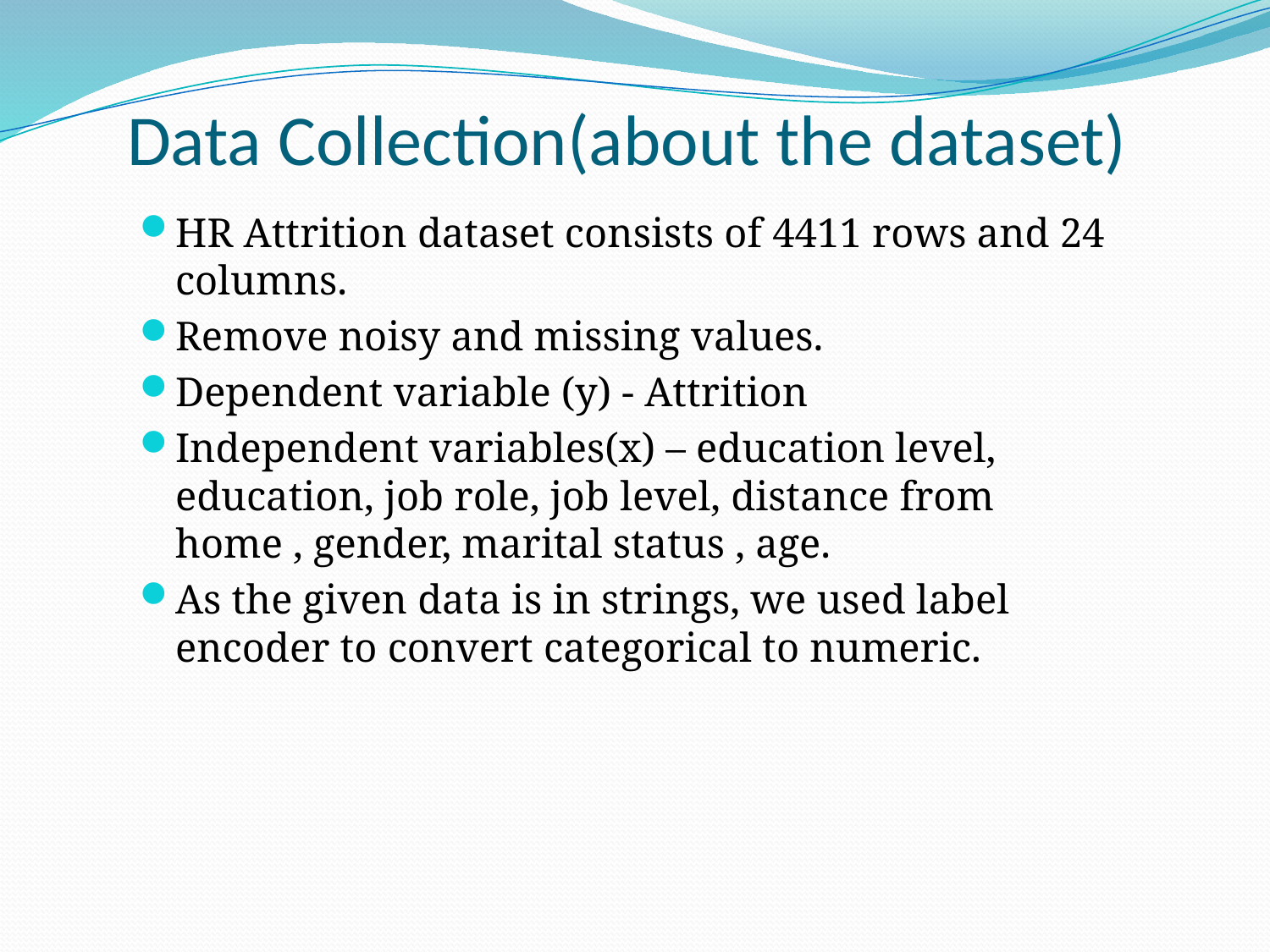

# Data Collection(about the dataset)
HR Attrition dataset consists of 4411 rows and 24 columns.
Remove noisy and missing values.
Dependent variable (y) - Attrition
Independent variables(x) – education level, education, job role, job level, distance from home , gender, marital status , age.
As the given data is in strings, we used label encoder to convert categorical to numeric.